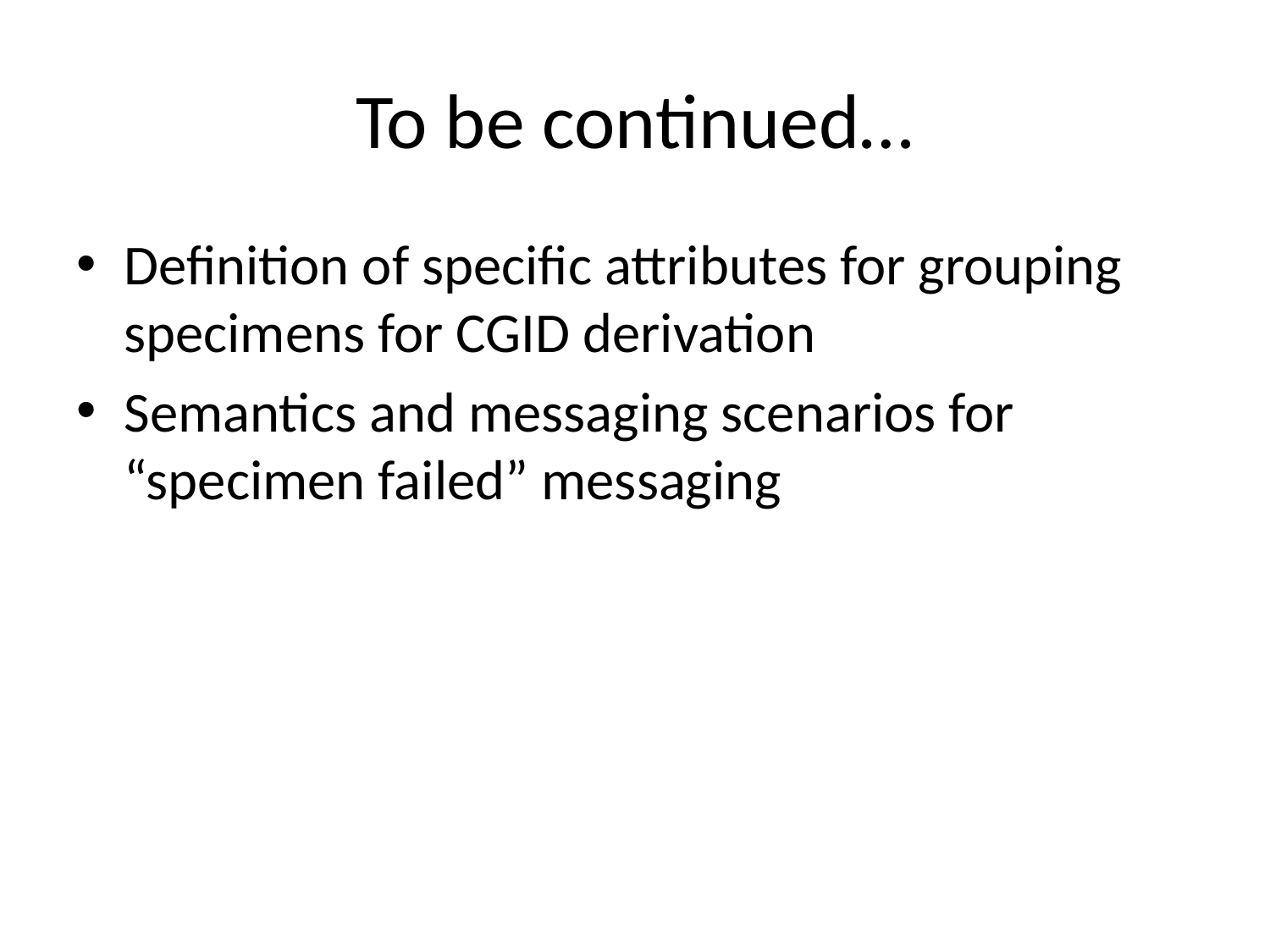

# To be continued…
Definition of specific attributes for grouping specimens for CGID derivation
Semantics and messaging scenarios for “specimen failed” messaging